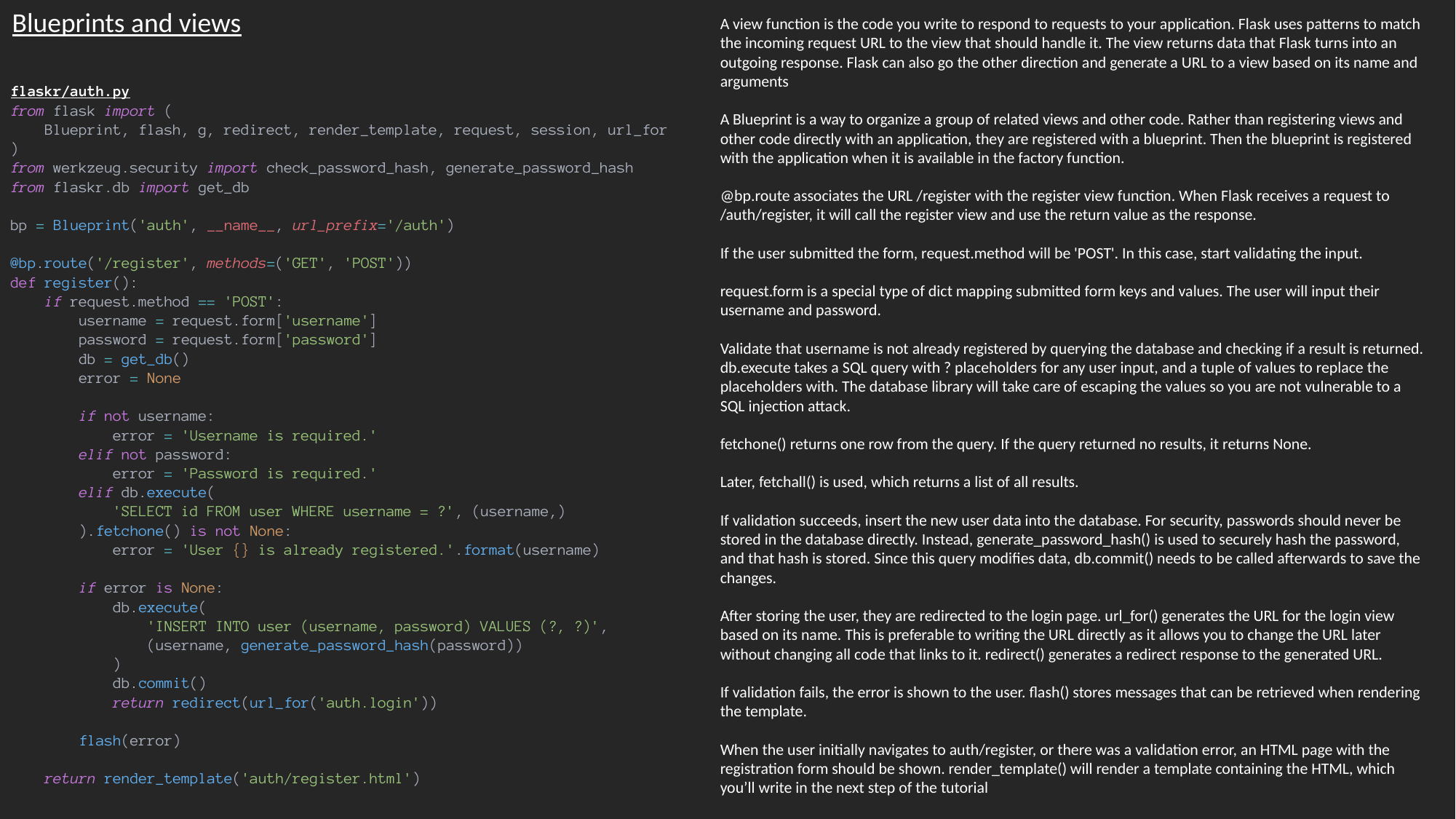

Blueprints and views
A view function is the code you write to respond to requests to your application. Flask uses patterns to match the incoming request URL to the view that should handle it. The view returns data that Flask turns into an outgoing response. Flask can also go the other direction and generate a URL to a view based on its name and arguments

A Blueprint is a way to organize a group of related views and other code. Rather than registering views and other code directly with an application, they are registered with a blueprint. Then the blueprint is registered with the application when it is available in the factory function.

@bp.route associates the URL /register with the register view function. When Flask receives a request to /auth/register, it will call the register view and use the return value as the response.

If the user submitted the form, request.method will be 'POST'. In this case, start validating the input.

request.form is a special type of dict mapping submitted form keys and values. The user will input their username and password.

Validate that username is not already registered by querying the database and checking if a result is returned. db.execute takes a SQL query with ? placeholders for any user input, and a tuple of values to replace the placeholders with. The database library will take care of escaping the values so you are not vulnerable to a SQL injection attack.

fetchone() returns one row from the query. If the query returned no results, it returns None.

Later, fetchall() is used, which returns a list of all results.

If validation succeeds, insert the new user data into the database. For security, passwords should never be stored in the database directly. Instead, generate_password_hash() is used to securely hash the password, and that hash is stored. Since this query modifies data, db.commit() needs to be called afterwards to save the changes.

After storing the user, they are redirected to the login page. url_for() generates the URL for the login view based on its name. This is preferable to writing the URL directly as it allows you to change the URL later without changing all code that links to it. redirect() generates a redirect response to the generated URL.

If validation fails, the error is shown to the user. flash() stores messages that can be retrieved when rendering the template.

When the user initially navigates to auth/register, or there was a validation error, an HTML page with the registration form should be shown. render_template() will render a template containing the HTML, which you’ll write in the next step of the tutorial
flaskr/auth.py
from flask import (
    Blueprint, flash, g, redirect, render_template, request, session, url_for
)
from werkzeug.security import check_password_hash, generate_password_hash
from flaskr.db import get_db
bp = Blueprint('auth', __name__, url_prefix='/auth')
@bp.route('/register', methods=('GET', 'POST'))
def register():
    if request.method == 'POST':
        username = request.form['username']
        password = request.form['password']
        db = get_db()
        error = None
        if not username:
            error = 'Username is required.'
        elif not password:
            error = 'Password is required.'
        elif db.execute(
            'SELECT id FROM user WHERE username = ?', (username,)
        ).fetchone() is not None:
            error = 'User {} is already registered.'.format(username)
        if error is None:
            db.execute(
                'INSERT INTO user (username, password) VALUES (?, ?)',
                (username, generate_password_hash(password))
            )
            db.commit()
            return redirect(url_for('auth.login'))
        flash(error)
    return render_template('auth/register.html')